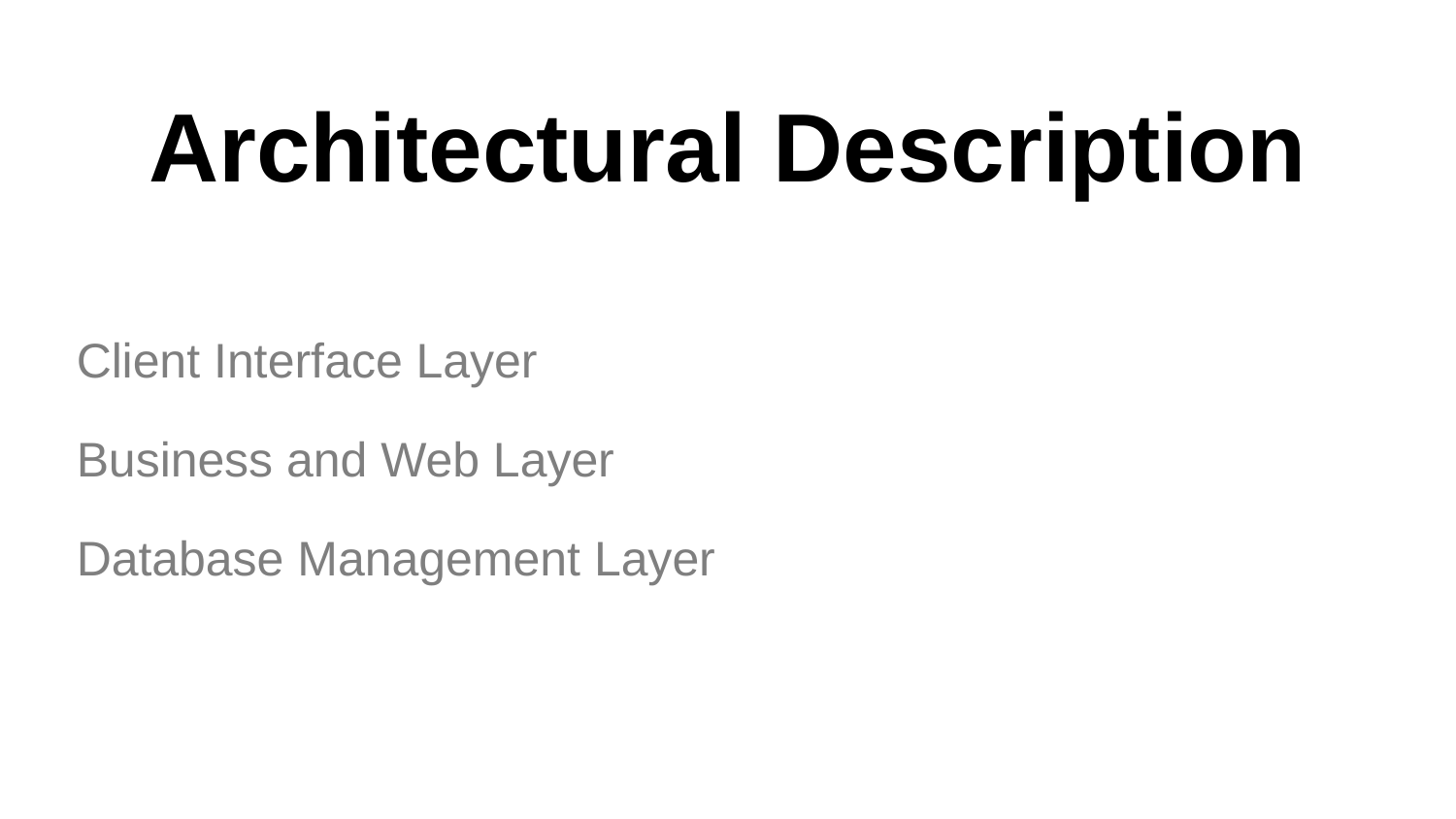

# Architectural Description
Client Interface Layer
Business and Web Layer
Database Management Layer